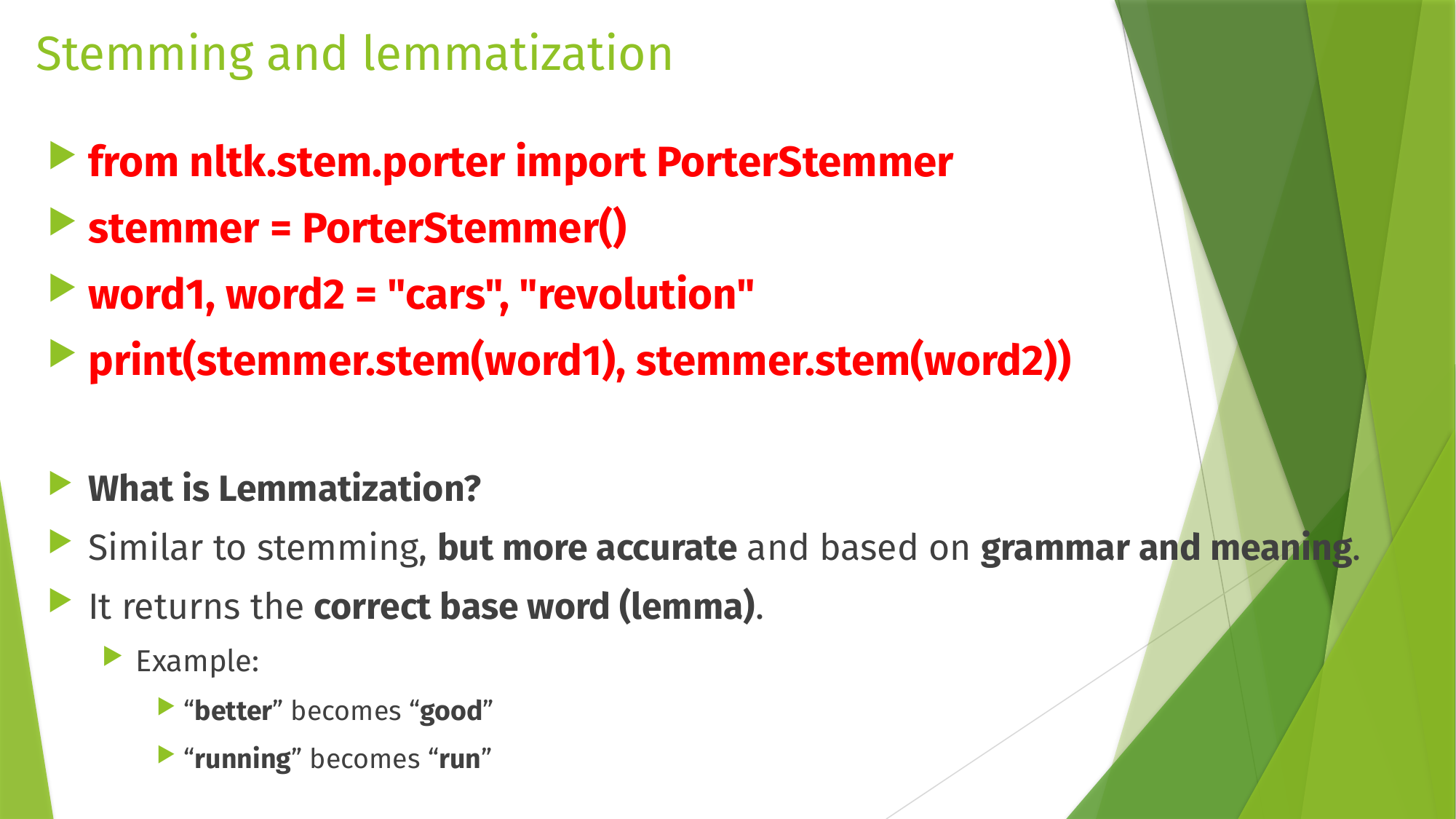

# Stemming and lemmatization
from nltk.stem.porter import PorterStemmer
stemmer = PorterStemmer()
word1, word2 = "cars", "revolution"
print(stemmer.stem(word1), stemmer.stem(word2))

What is Lemmatization?
Similar to stemming, but more accurate and based on grammar and meaning.
It returns the correct base word (lemma).
Example:
“better” becomes “good”
“running” becomes “run”